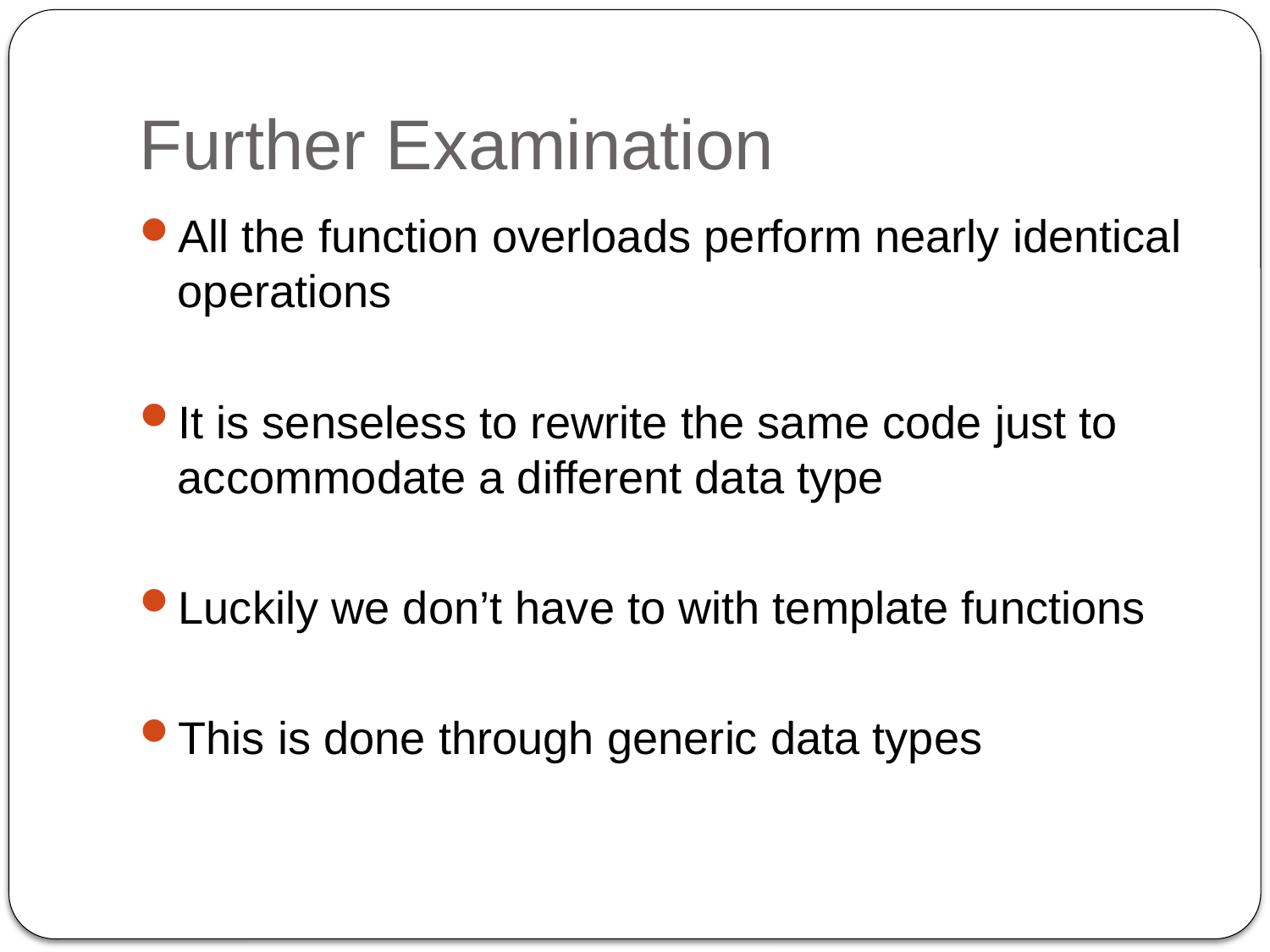

# Further Examination
All the function overloads perform nearly identical operations

It is senseless to rewrite the same code just to accommodate a different data type

Luckily we don’t have to with template functions

This is done through generic data types